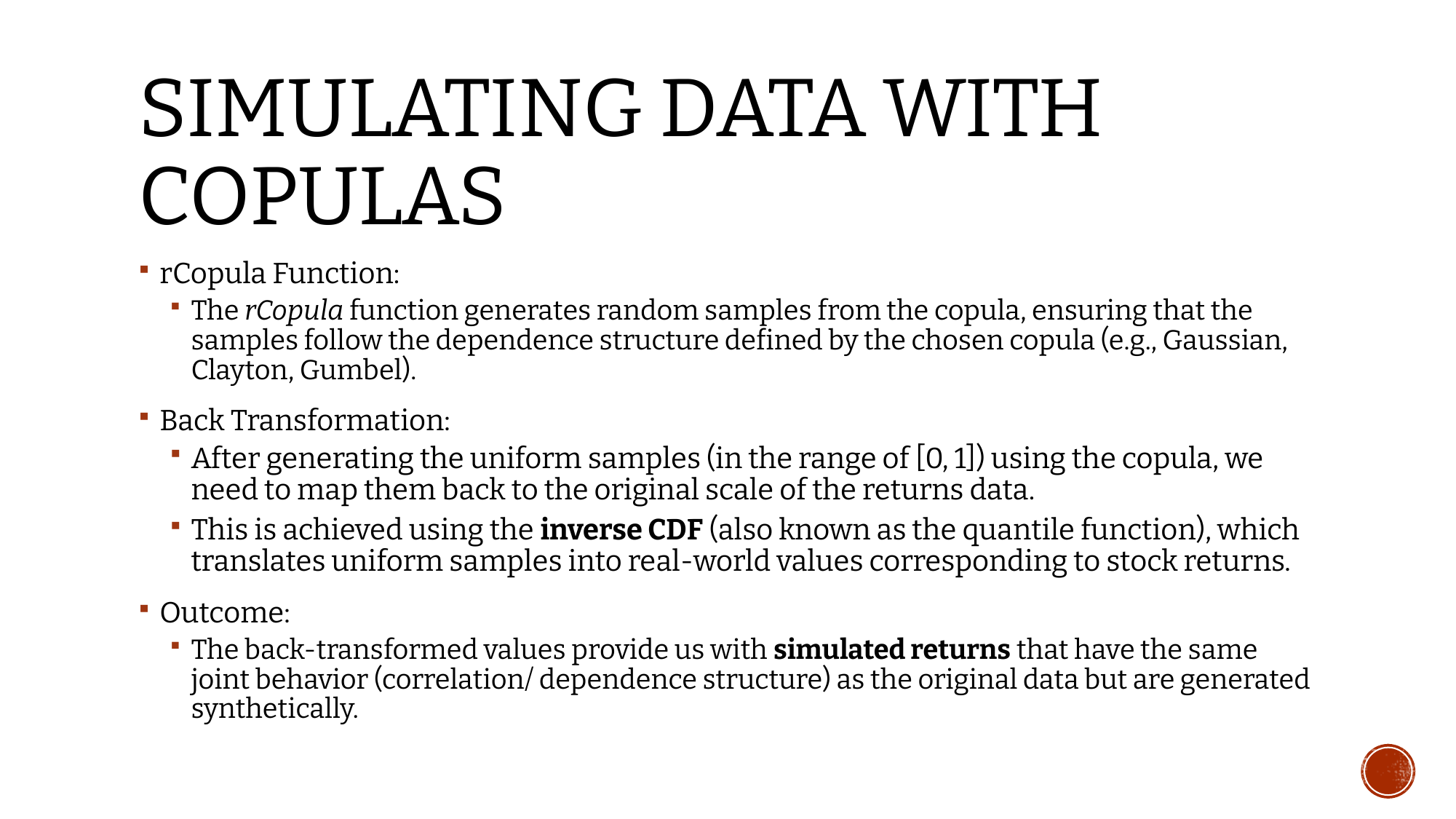

# Simulating Data with Copulas
rCopula Function:
The rCopula function generates random samples from the copula, ensuring that the samples follow the dependence structure defined by the chosen copula (e.g., Gaussian, Clayton, Gumbel).
Back Transformation:
After generating the uniform samples (in the range of [0, 1]) using the copula, we need to map them back to the original scale of the returns data.
This is achieved using the inverse CDF (also known as the quantile function), which translates uniform samples into real-world values corresponding to stock returns.
Outcome:
The back-transformed values provide us with simulated returns that have the same joint behavior (correlation/ dependence structure) as the original data but are generated synthetically.